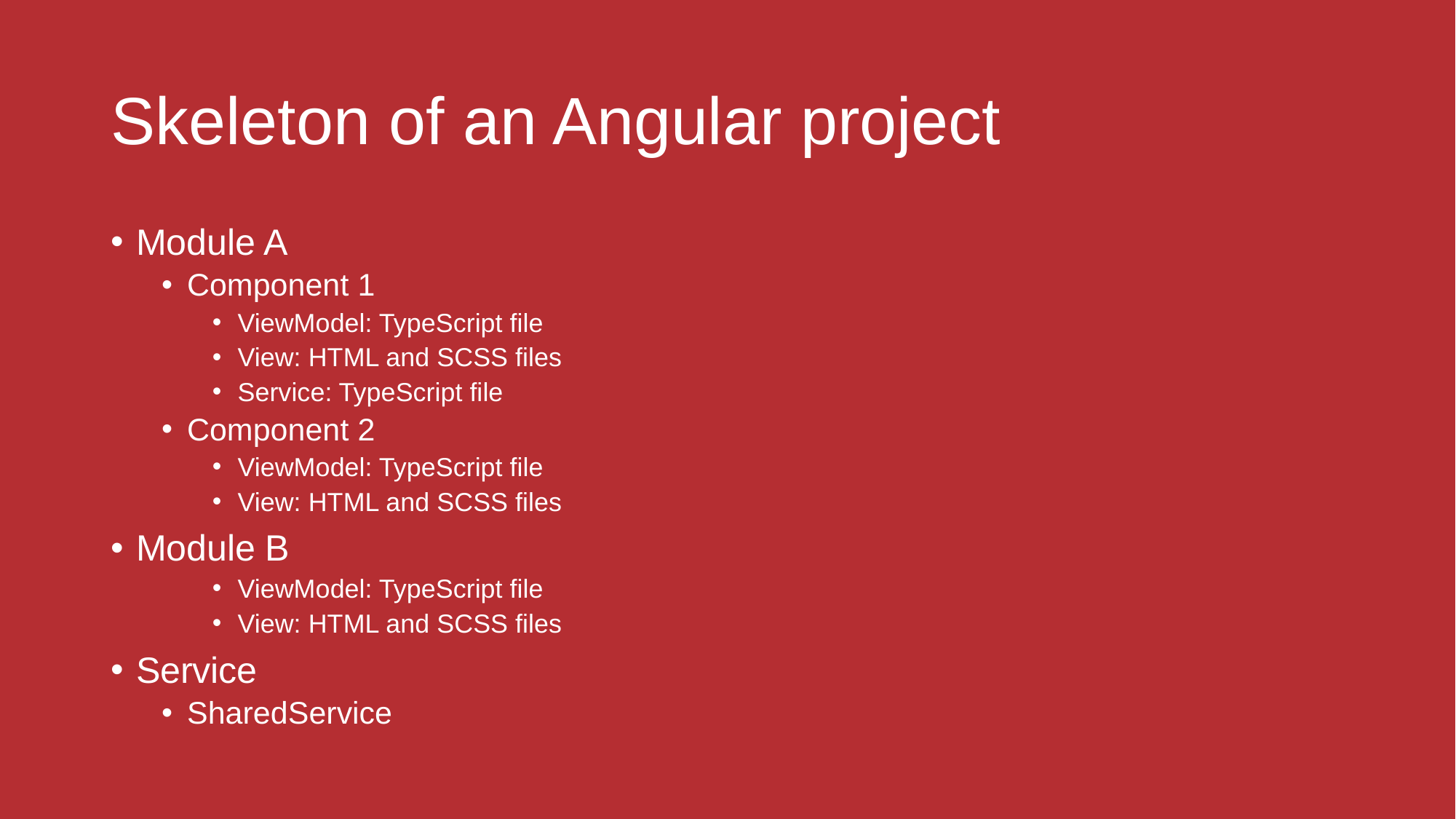

# Skeleton of an Angular project
Module A
Component 1
ViewModel: TypeScript file
View: HTML and SCSS files
Service: TypeScript file
Component 2
ViewModel: TypeScript file
View: HTML and SCSS files
Module B
ViewModel: TypeScript file
View: HTML and SCSS files
Service
SharedService